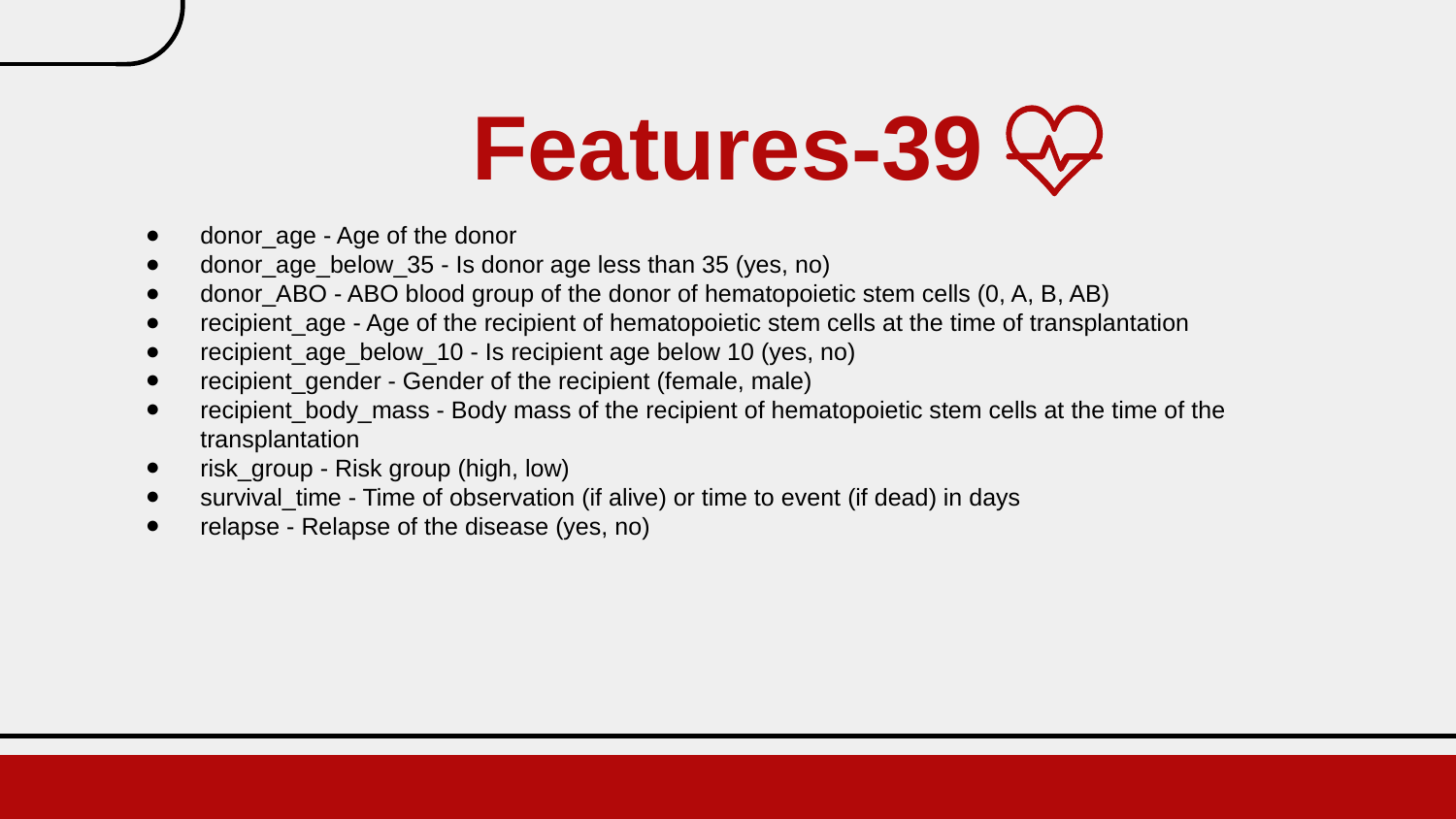

# Features-39

donor_age - Age of the donor
donor_age_below_35 - Is donor age less than 35 (yes, no)
donor_ABO - ABO blood group of the donor of hematopoietic stem cells (0, A, B, AB)
recipient_age - Age of the recipient of hematopoietic stem cells at the time of transplantation
recipient_age_below_10 - Is recipient age below 10 (yes, no)
recipient_gender - Gender of the recipient (female, male)
recipient_body_mass - Body mass of the recipient of hematopoietic stem cells at the time of the transplantation
risk_group - Risk group (high, low)
survival_time - Time of observation (if alive) or time to event (if dead) in days
relapse - Relapse of the disease (yes, no)